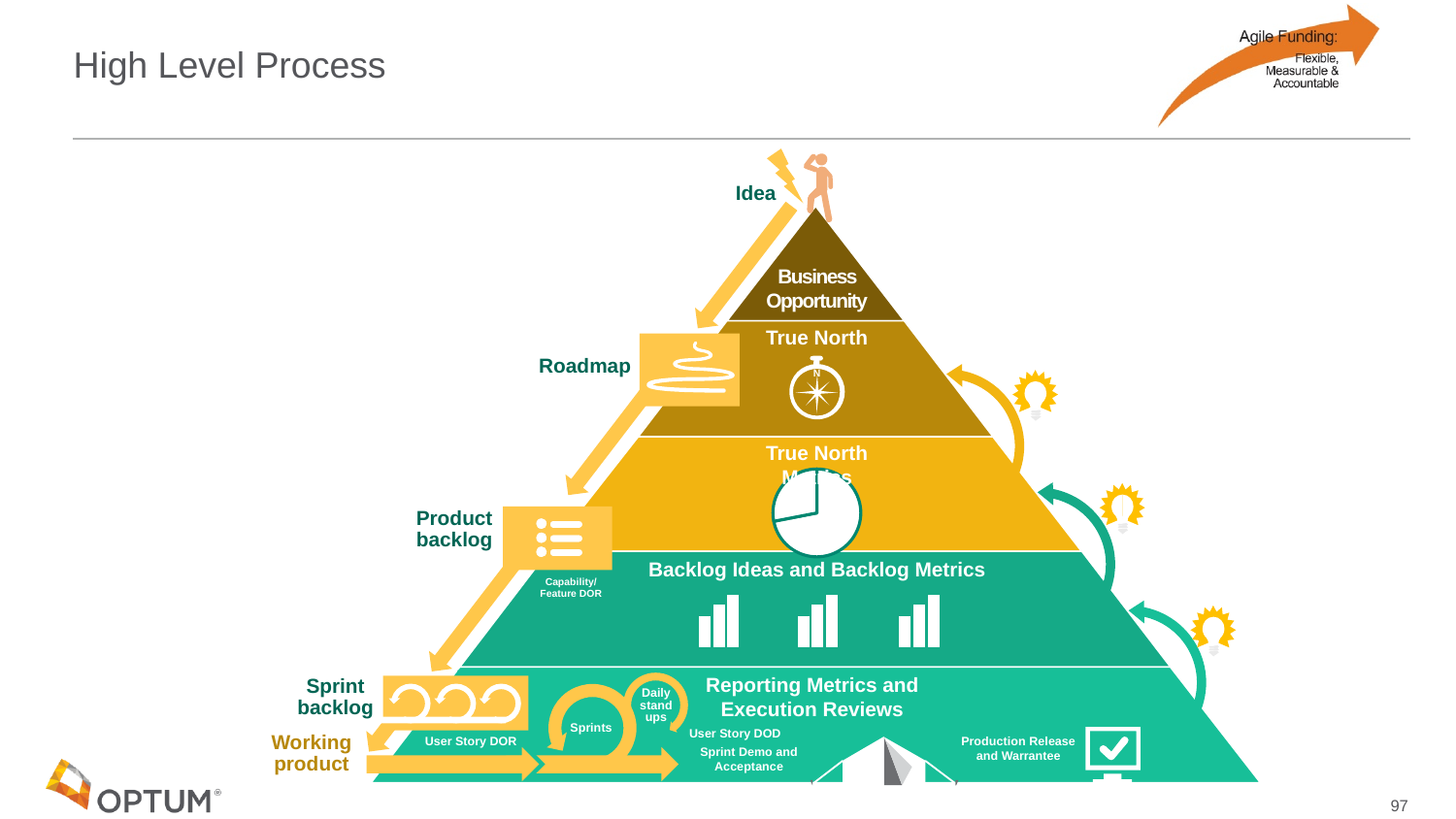

# High Level Process

Idea

Business Opportunity
True North
True North Metrics
Backlog Ideas and Backlog Metrics
Reporting Metrics and Execution Reviews

Roadmap

N

### Chart

| Category | Sales |
|---|---|
| 1st Qtr | 8.2 |
| 2nd Qtr | 3.2 |
Product backlog

Capability/
Feature DOR

Sprint backlog

Daily stand ups
Working product

Sprints
User Story DOD
Production Release and Warrantee
User Story DOR

Sprint Demo and Acceptance

97